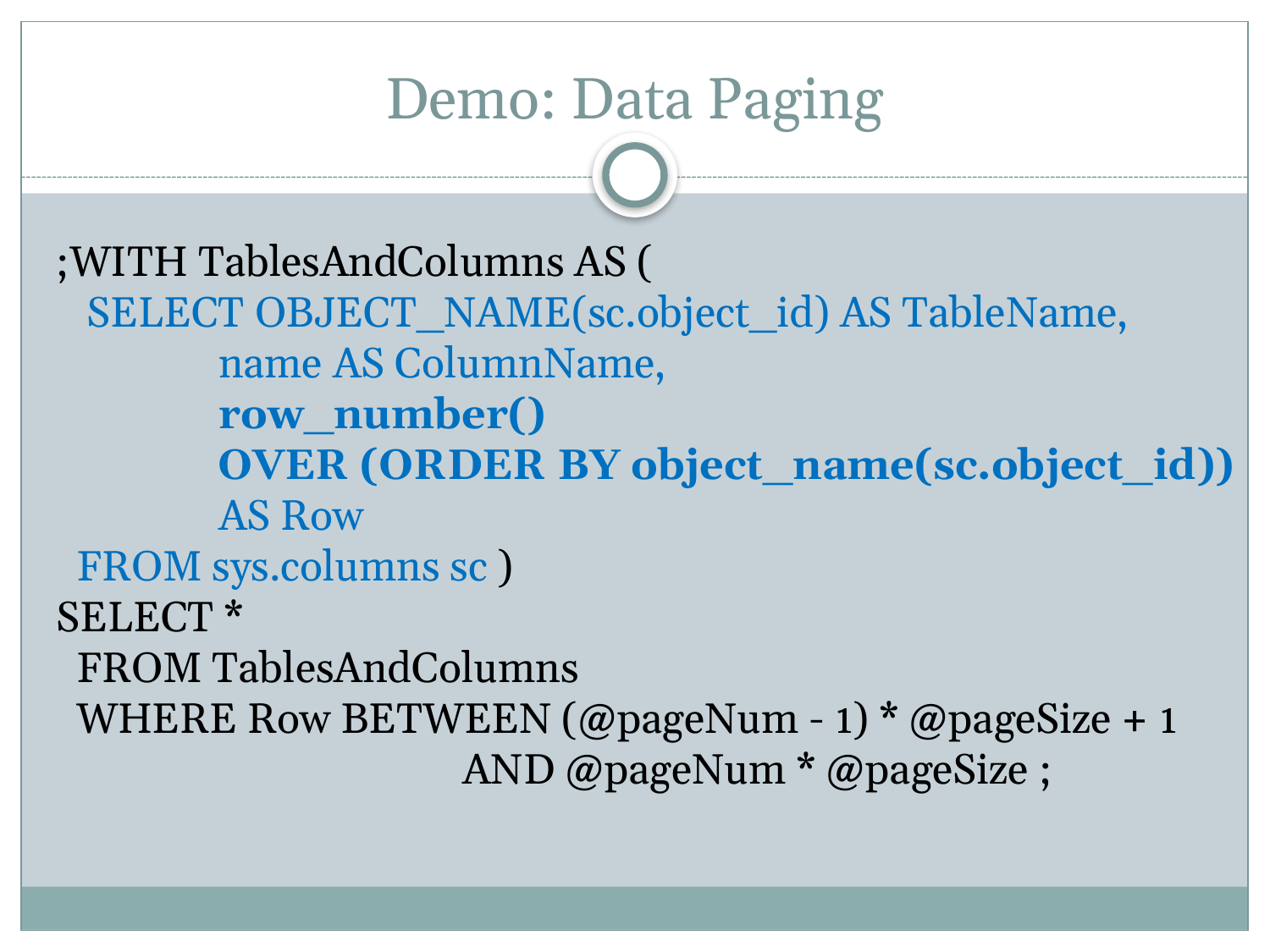

# Demo: Data Paging
;WITH TablesAndColumns AS (
   SELECT OBJECT_NAME(sc.object_id) AS TableName,
                name AS ColumnName,
                row_number()
               OVER (ORDER BY object_name(sc.object_id))
                AS Row
  FROM sys.columns sc )
SELECT *
  FROM TablesAndColumns
  WHERE Row BETWEEN (@pageNum - 1) * @pageSize + 1
                                        AND @pageNum * @pageSize ;